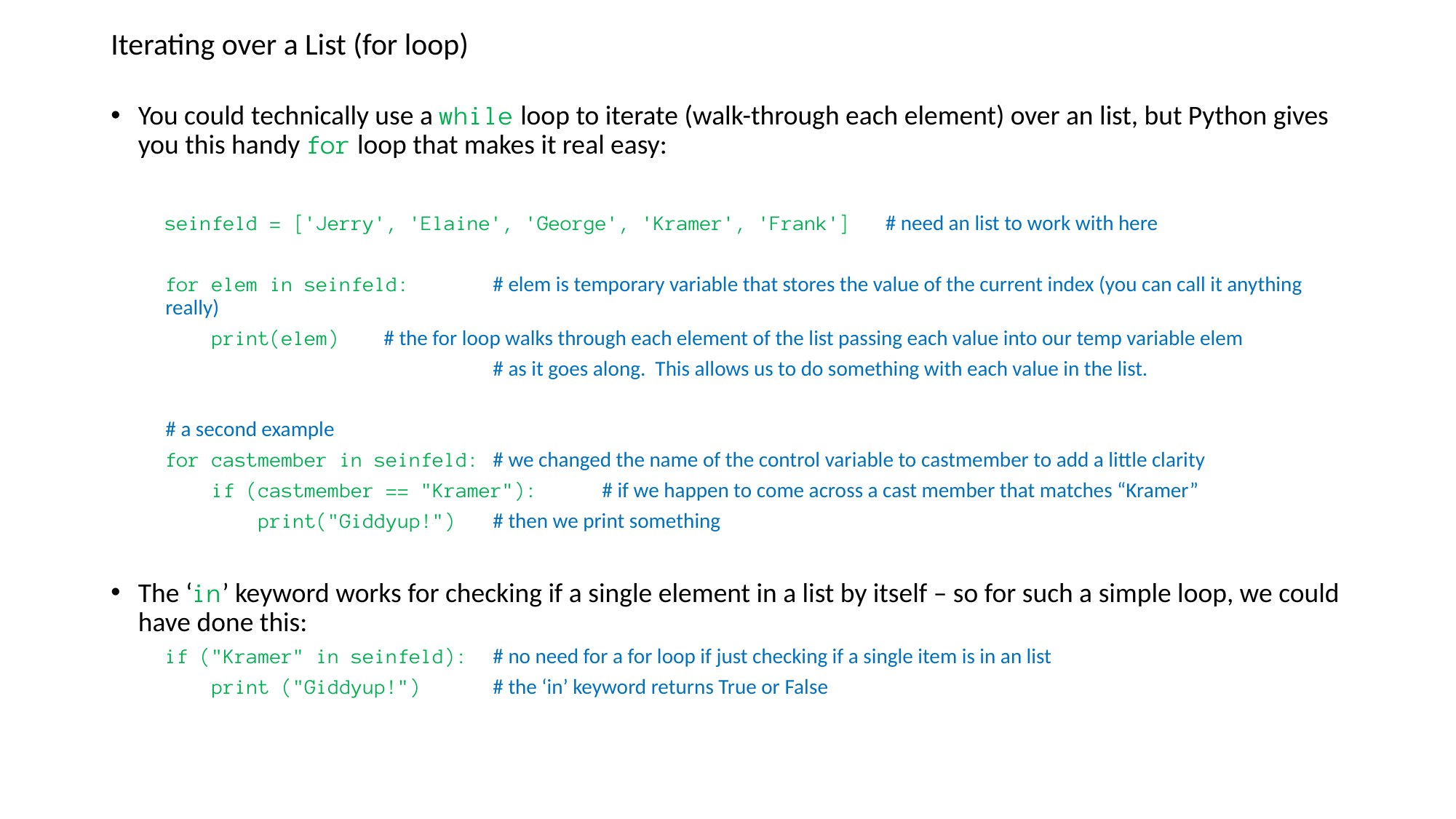

# Iterating over a List (for loop)
You could technically use a while loop to iterate (walk-through each element) over an list, but Python gives you this handy for loop that makes it real easy:

seinfeld = ['Jerry', 'Elaine', 'George', 'Kramer', 'Frank']       # need an list to work with here

for elem in seinfeld:	# elem is temporary variable that stores the value of the current index (you can call it anything really)
    print(elem)	# the for loop walks through each element of the list passing each value into our temp variable elem
			# as it goes along.  This allows us to do something with each value in the list.

# a second example
for castmember in seinfeld:	# we changed the name of the control variable to castmember to add a little clarity
    if (castmember == "Kramer"):	# if we happen to come across a cast member that matches “Kramer”
        print("Giddyup!")	# then we print something

The ‘in’ keyword works for checking if a single element in a list by itself – so for such a simple loop, we could have done this:
if ("Kramer" in seinfeld):	# no need for a for loop if just checking if a single item is in an list
    print ("Giddyup!")	# the ‘in’ keyword returns True or False